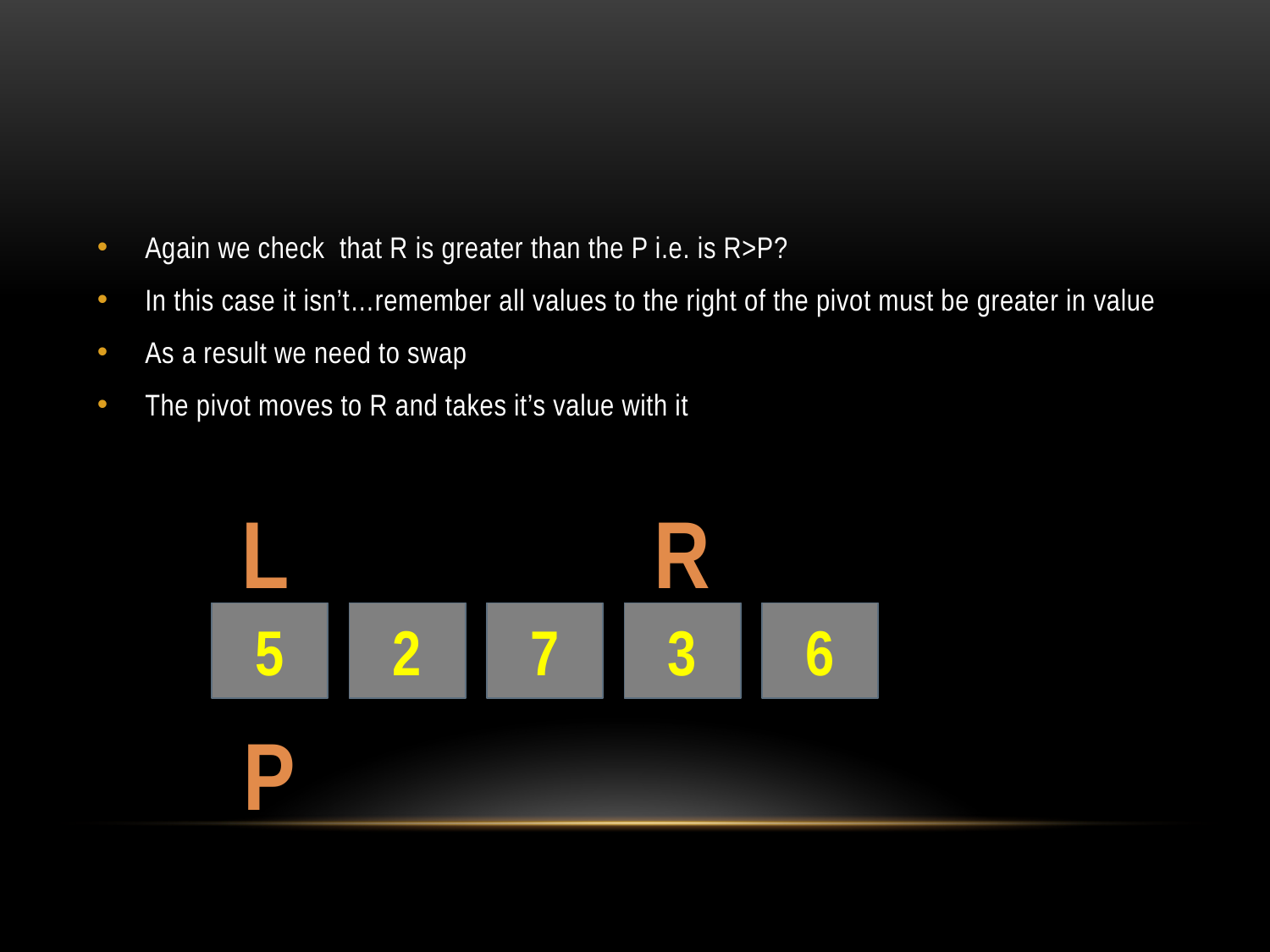

Again we check  that R is greater than the P i.e. is R>P?
In this case it isn’t…remember all values to the right of the pivot must be greater in value
As a result we need to swap
The pivot moves to R and takes it’s value with it
L
R
5
2
7
3
6
P